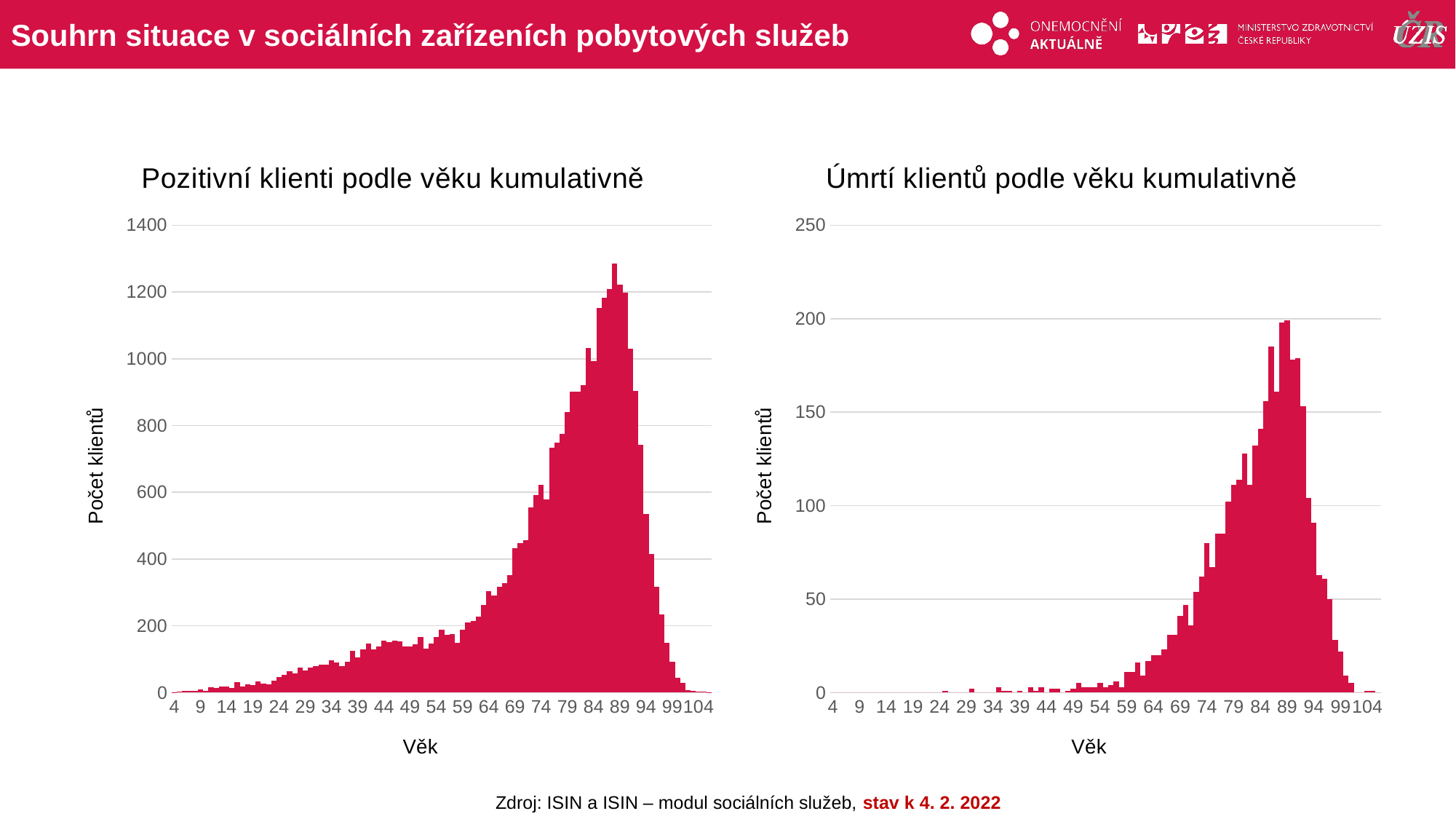

# Souhrn situace v sociálních zařízeních pobytových služeb

### Chart: Úmrtí klientů podle věku kumulativně

| Category | Sloupec2 |
|---|---|
| 4 | 0.0 |
| 5 | 0.0 |
| 6 | 0.0 |
| 7 | 0.0 |
| 8 | 0.0 |
| 9 | 0.0 |
| 10 | 0.0 |
| 11 | 0.0 |
| 12 | 0.0 |
| 13 | 0.0 |
| 14 | 0.0 |
| 15 | 0.0 |
| 16 | 0.0 |
| 17 | 0.0 |
| 18 | 0.0 |
| 19 | 0.0 |
| 20 | 0.0 |
| 21 | 0.0 |
| 22 | 0.0 |
| 23 | 0.0 |
| 24 | 0.0 |
| 25 | 1.0 |
| 26 | 0.0 |
| 27 | 0.0 |
| 28 | 0.0 |
| 29 | 0.0 |
| 30 | 2.0 |
| 31 | 0.0 |
| 32 | 0.0 |
| 33 | 0.0 |
| 34 | 0.0 |
| 35 | 3.0 |
| 36 | 1.0 |
| 37 | 1.0 |
| 38 | 0.0 |
| 39 | 1.0 |
| 40 | 0.0 |
| 41 | 3.0 |
| 42 | 1.0 |
| 43 | 3.0 |
| 44 | 0.0 |
| 45 | 2.0 |
| 46 | 2.0 |
| 47 | 0.0 |
| 48 | 1.0 |
| 49 | 2.0 |
| 50 | 5.0 |
| 51 | 3.0 |
| 52 | 3.0 |
| 53 | 3.0 |
| 54 | 5.0 |
| 55 | 3.0 |
| 56 | 4.0 |
| 57 | 6.0 |
| 58 | 3.0 |
| 59 | 11.0 |
| 60 | 11.0 |
| 61 | 16.0 |
| 62 | 9.0 |
| 63 | 17.0 |
| 64 | 20.0 |
| 65 | 20.0 |
| 66 | 23.0 |
| 67 | 31.0 |
| 68 | 31.0 |
| 69 | 41.0 |
| 70 | 47.0 |
| 71 | 36.0 |
| 72 | 54.0 |
| 73 | 62.0 |
| 74 | 80.0 |
| 75 | 67.0 |
| 76 | 85.0 |
| 77 | 85.0 |
| 78 | 102.0 |
| 79 | 111.0 |
| 80 | 114.0 |
| 81 | 128.0 |
| 82 | 111.0 |
| 83 | 132.0 |
| 84 | 141.0 |
| 85 | 156.0 |
| 86 | 185.0 |
| 87 | 161.0 |
| 88 | 198.0 |
| 89 | 199.0 |
| 90 | 178.0 |
| 91 | 179.0 |
| 92 | 153.0 |
| 93 | 104.0 |
| 94 | 91.0 |
| 95 | 63.0 |
| 96 | 61.0 |
| 97 | 50.0 |
| 98 | 28.0 |
| 99 | 22.0 |
| 100 | 9.0 |
| 101 | 5.0 |
| 102 | 0.0 |
| 103 | 0.0 |
| 104 | 1.0 |
| 107 | 1.0 |
| 117 | 0.0 |

### Chart: Pozitivní klienti podle věku kumulativně

| Category | Sloupec2 |
|---|---|
| 4 | 1.0 |
| 5 | 2.0 |
| 6 | 4.0 |
| 7 | 4.0 |
| 8 | 6.0 |
| 9 | 10.0 |
| 10 | 4.0 |
| 11 | 16.0 |
| 12 | 14.0 |
| 13 | 19.0 |
| 14 | 19.0 |
| 15 | 14.0 |
| 16 | 31.0 |
| 17 | 18.0 |
| 18 | 24.0 |
| 19 | 23.0 |
| 20 | 34.0 |
| 21 | 27.0 |
| 22 | 24.0 |
| 23 | 36.0 |
| 24 | 46.0 |
| 25 | 54.0 |
| 26 | 64.0 |
| 27 | 57.0 |
| 28 | 75.0 |
| 29 | 66.0 |
| 30 | 75.0 |
| 31 | 80.0 |
| 32 | 83.0 |
| 33 | 84.0 |
| 34 | 97.0 |
| 35 | 89.0 |
| 36 | 80.0 |
| 37 | 93.0 |
| 38 | 125.0 |
| 39 | 106.0 |
| 40 | 129.0 |
| 41 | 147.0 |
| 42 | 129.0 |
| 43 | 137.0 |
| 44 | 156.0 |
| 45 | 152.0 |
| 46 | 155.0 |
| 47 | 153.0 |
| 48 | 137.0 |
| 49 | 139.0 |
| 50 | 145.0 |
| 51 | 167.0 |
| 52 | 131.0 |
| 53 | 147.0 |
| 54 | 166.0 |
| 55 | 189.0 |
| 56 | 172.0 |
| 57 | 176.0 |
| 58 | 149.0 |
| 59 | 189.0 |
| 60 | 210.0 |
| 61 | 215.0 |
| 62 | 227.0 |
| 63 | 263.0 |
| 64 | 304.0 |
| 65 | 290.0 |
| 66 | 317.0 |
| 67 | 328.0 |
| 68 | 351.0 |
| 69 | 432.0 |
| 70 | 447.0 |
| 71 | 456.0 |
| 72 | 554.0 |
| 73 | 592.0 |
| 74 | 623.0 |
| 75 | 578.0 |
| 76 | 733.0 |
| 77 | 748.0 |
| 78 | 774.0 |
| 79 | 840.0 |
| 80 | 902.0 |
| 81 | 901.0 |
| 82 | 922.0 |
| 83 | 1033.0 |
| 84 | 993.0 |
| 85 | 1152.0 |
| 86 | 1183.0 |
| 87 | 1209.0 |
| 88 | 1286.0 |
| 89 | 1223.0 |
| 90 | 1199.0 |
| 91 | 1031.0 |
| 92 | 904.0 |
| 93 | 742.0 |
| 94 | 534.0 |
| 95 | 415.0 |
| 96 | 316.0 |
| 97 | 234.0 |
| 98 | 150.0 |
| 99 | 93.0 |
| 100 | 44.0 |
| 101 | 28.0 |
| 102 | 7.0 |
| 103 | 5.0 |
| 104 | 3.0 |
| 107 | 2.0 |
| 117 | 1.0 |
Zdroj: ISIN a ISIN – modul sociálních služeb, stav k 4. 2. 2022